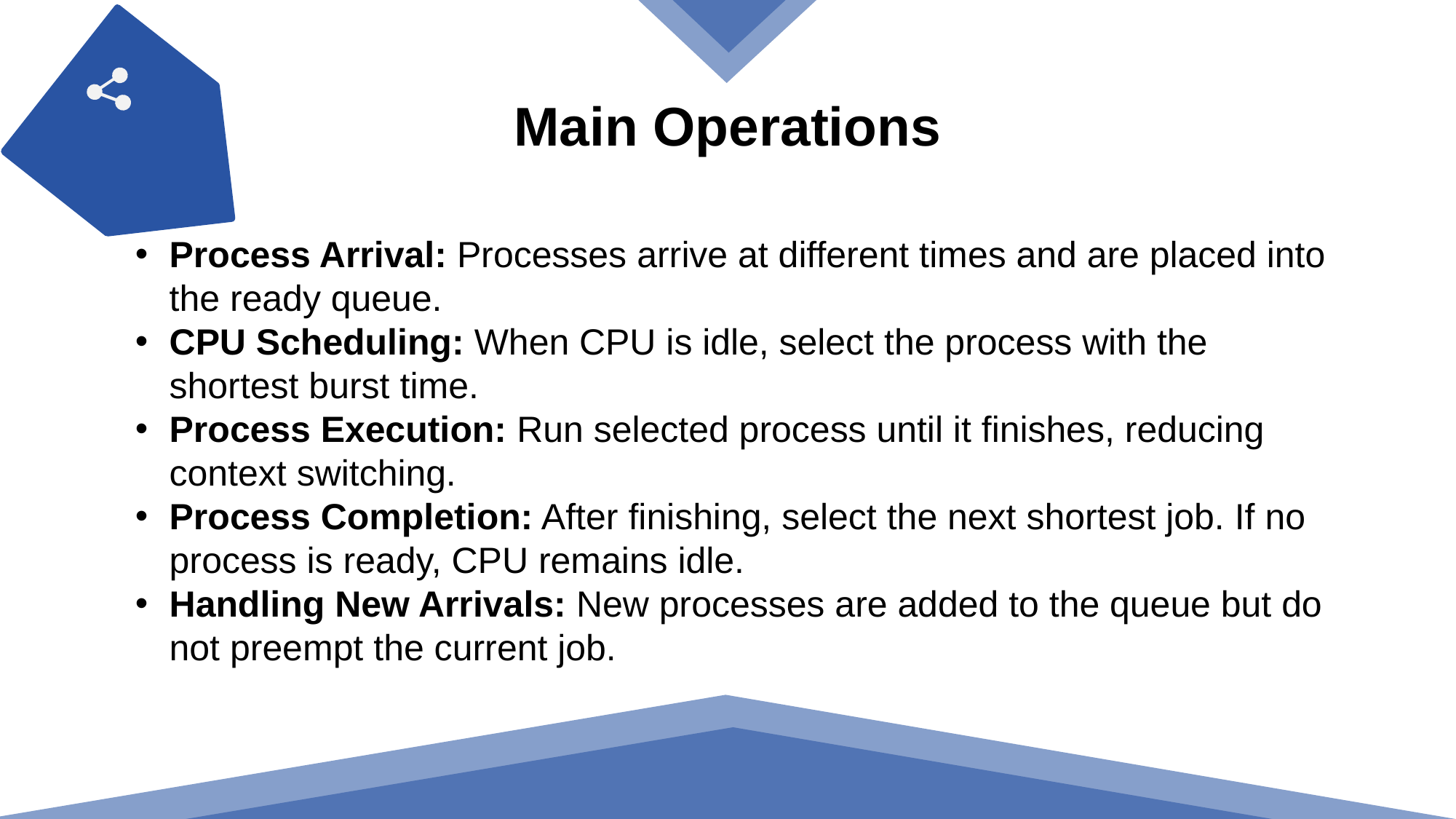

Main Operations

Process Arrival: Processes arrive at different times and are placed into the ready queue.
CPU Scheduling: When CPU is idle, select the process with the shortest burst time.
Process Execution: Run selected process until it finishes, reducing context switching.
Process Completion: After finishing, select the next shortest job. If no process is ready, CPU remains idle.
Handling New Arrivals: New processes are added to the queue but do not preempt the current job.